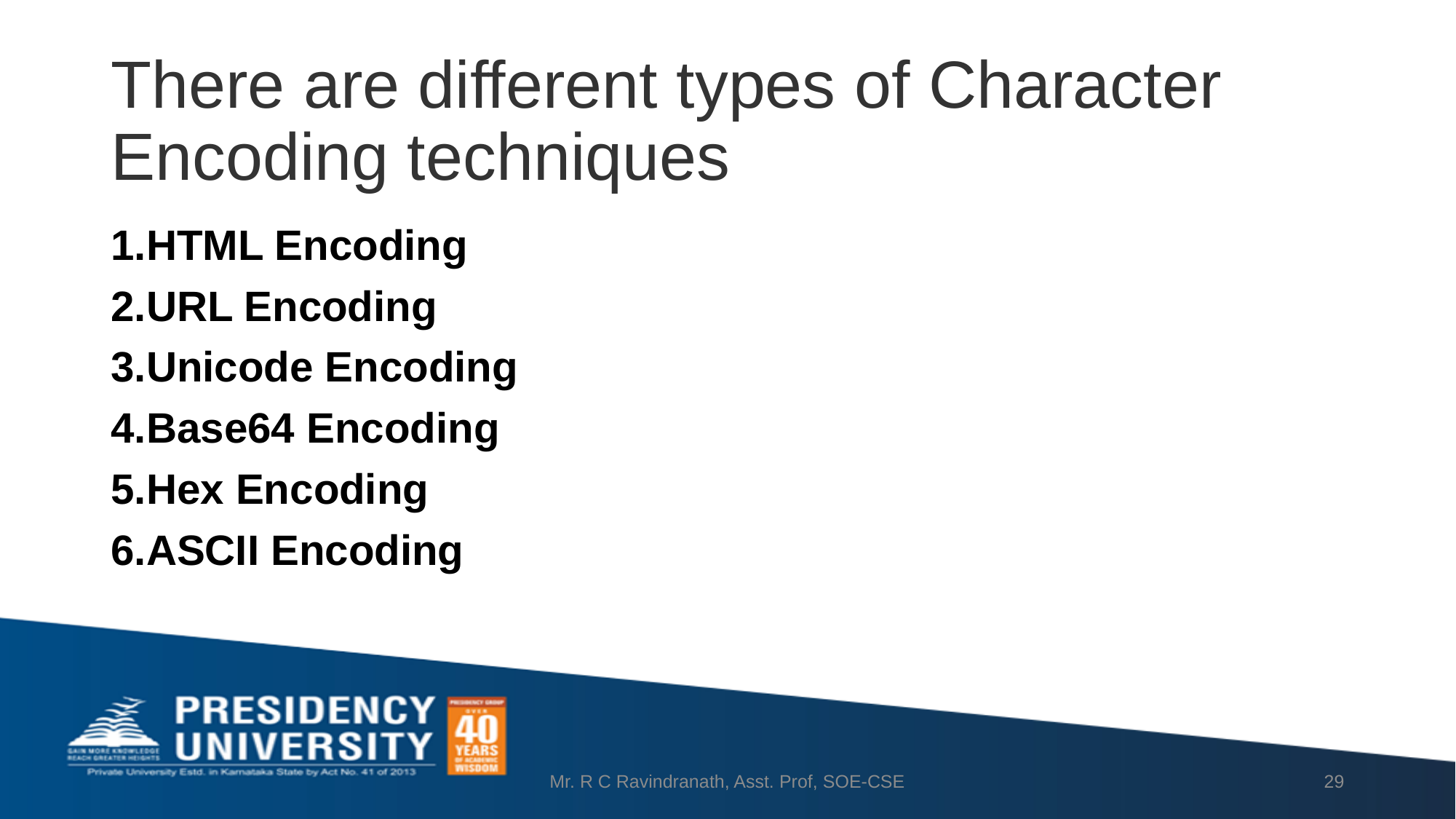

# There are different types of Character Encoding techniques
HTML Encoding
URL Encoding
Unicode Encoding
Base64 Encoding
Hex Encoding
ASCII Encoding

Mr. R C Ravindranath, Asst. Prof, SOE-CSE
29